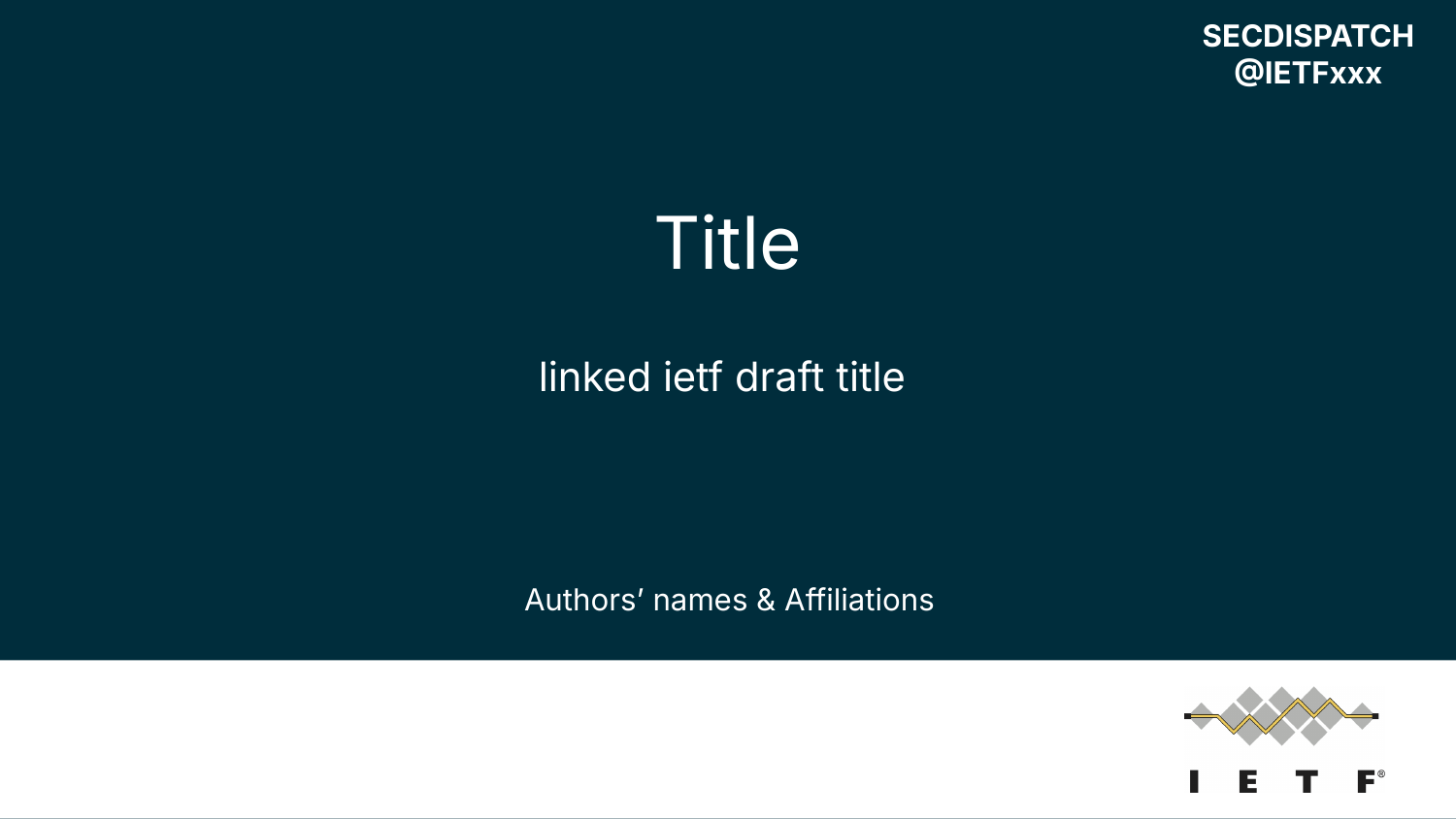

SECDISPATCH @IETFxxx
# Title

linked ietf draft title
Authors’ names & Affiliations